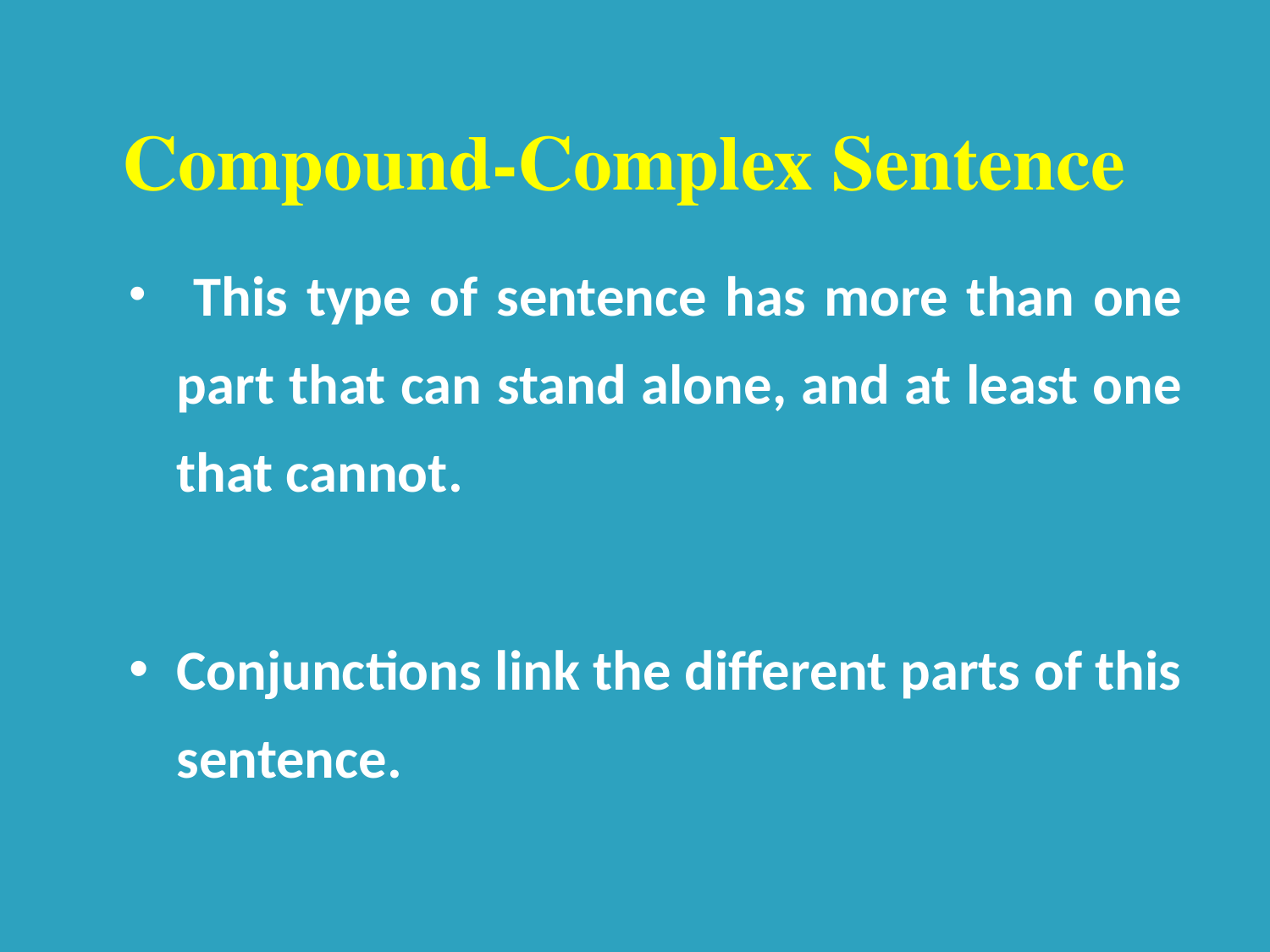

Compound-Complex Sentence
 This type of sentence has more than one part that can stand alone, and at least one that cannot.

Conjunctions link the different parts of this sentence.